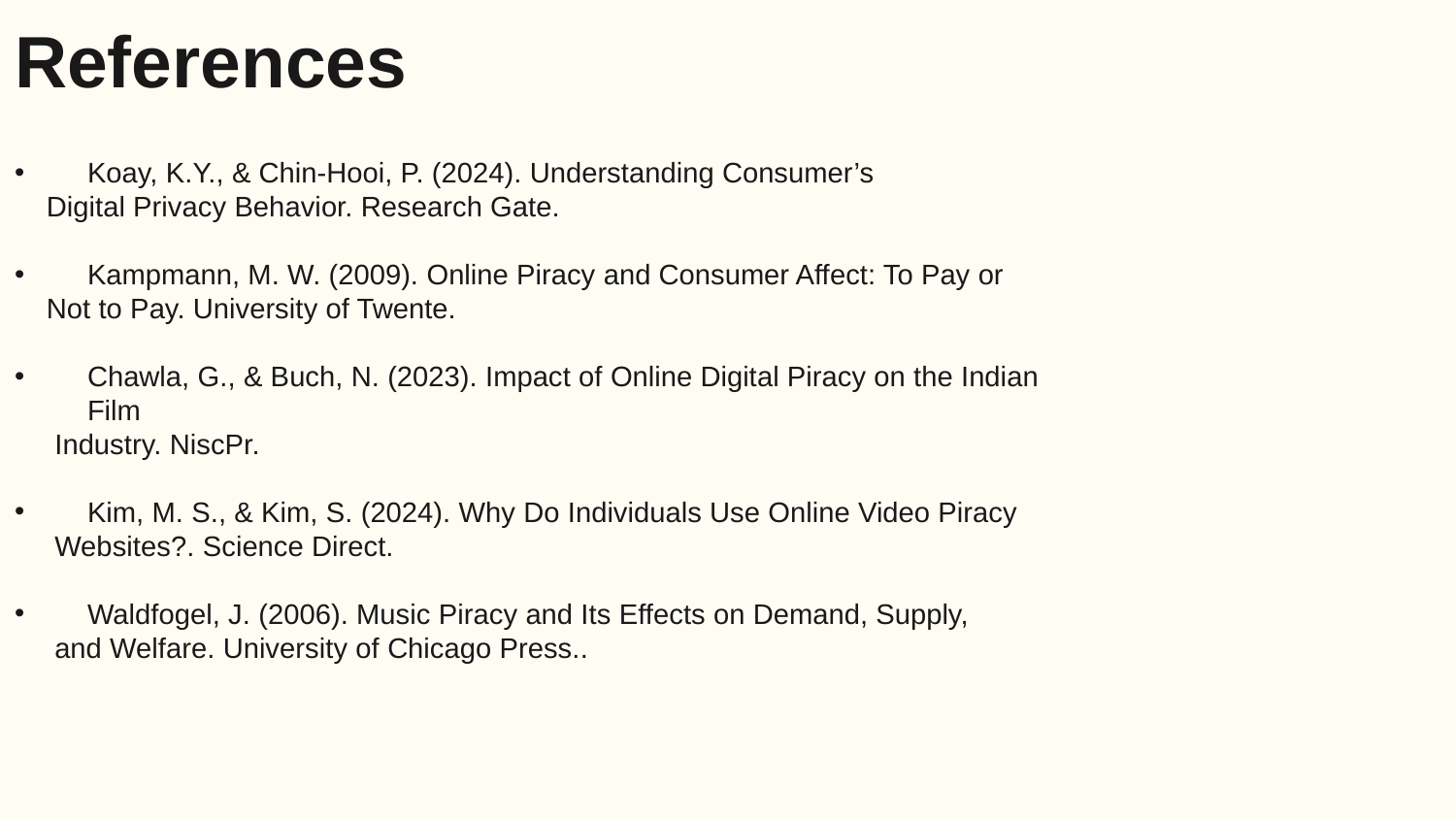

References
Koay, K.Y., & Chin-Hooi, P. (2024). Understanding Consumer’s
    Digital Privacy Behavior. Research Gate.

Kampmann, M. W. (2009). Online Piracy and Consumer Affect: To Pay or
    Not to Pay. University of Twente.

Chawla, G., & Buch, N. (2023). Impact of Online Digital Piracy on the Indian Film
     Industry. NiscPr.

Kim, M. S., & Kim, S. (2024). Why Do Individuals Use Online Video Piracy
     Websites?. Science Direct.

Waldfogel, J. (2006). Music Piracy and Its Effects on Demand, Supply,
     and Welfare. University of Chicago Press..